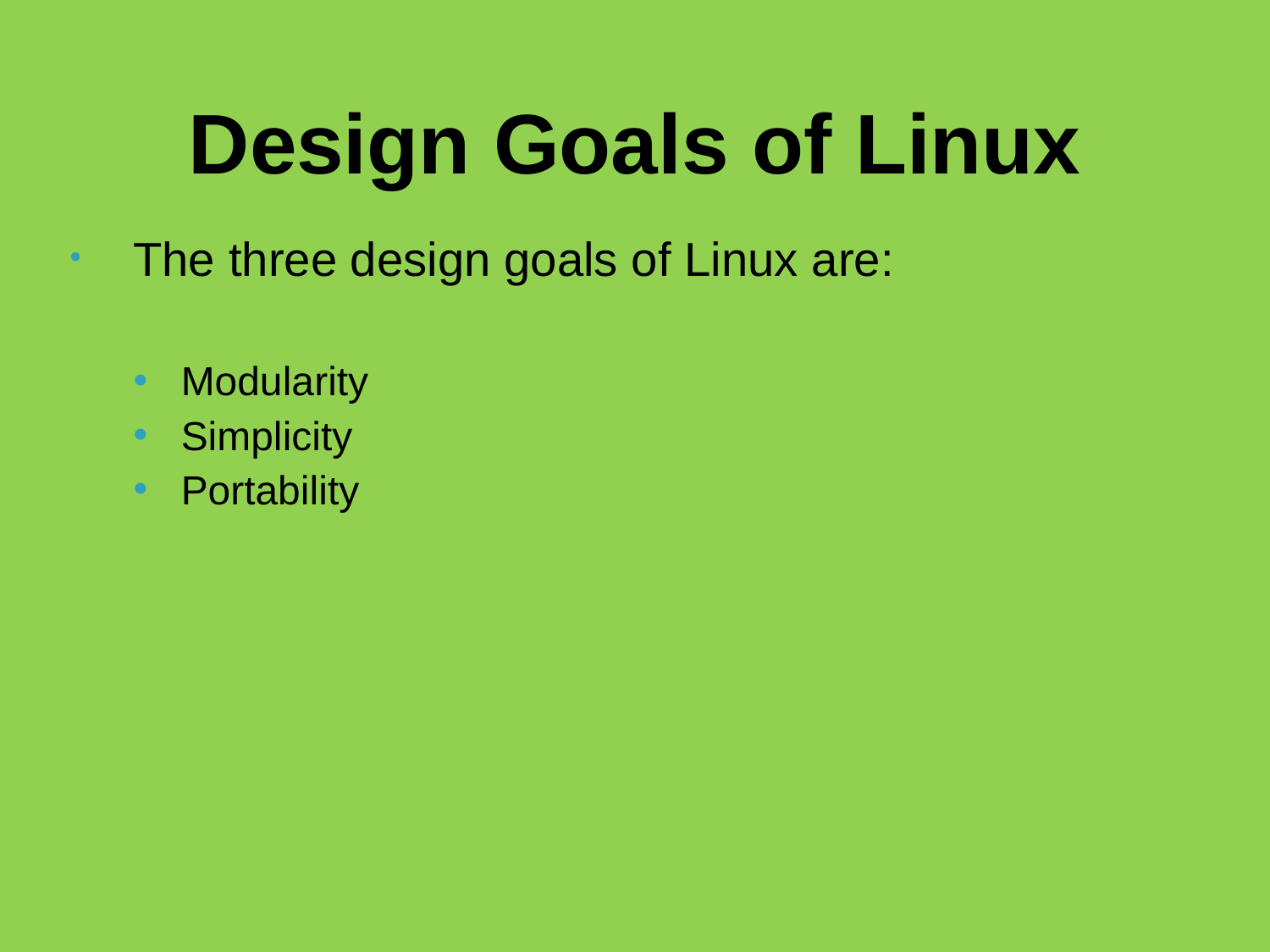

Design Goals of Linux
The three design goals of Linux are:

Modularity
Simplicity
Portability